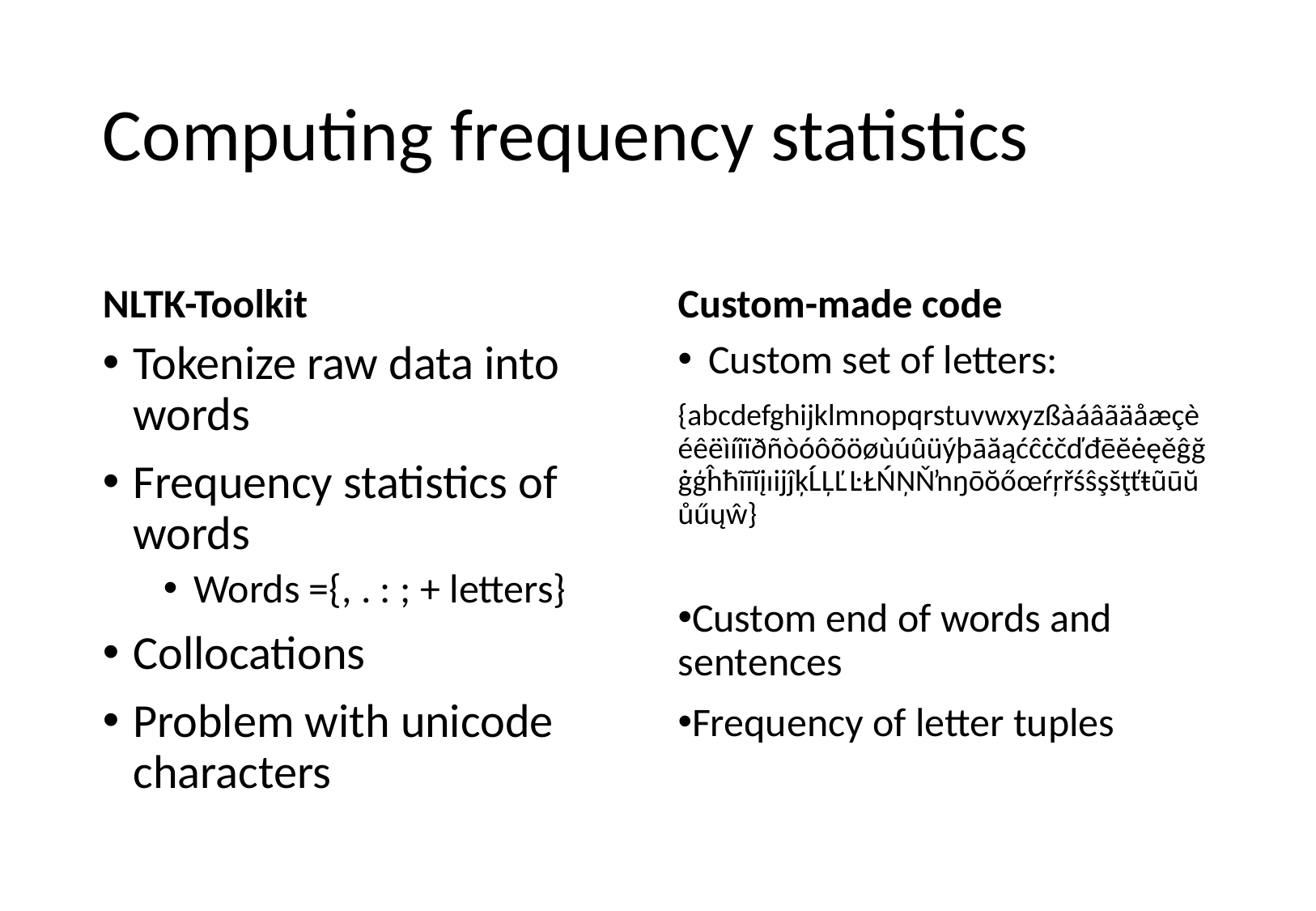

# Computing frequency statistics
NLTK-Toolkit
Custom-made code
Tokenize raw data into words
Frequency statistics of words
Words ={, . : ; + letters}
Collocations
Problem with unicode characters

Custom set of letters:
{abcdefghijklmnopqrstuvwxyzßàáâãäåæçèéêëìíîïðñòóôõöøùúûüýþāăąćĉċčďđēĕėęěĝğġģĥħĩīĭįıĳĵķĹĻĽĿŁŃŅŇŉŋōŏőœŕŗřśŝşšţťŧũūŭůűųŵ}

Custom end of words and sentences
Frequency of letter tuples